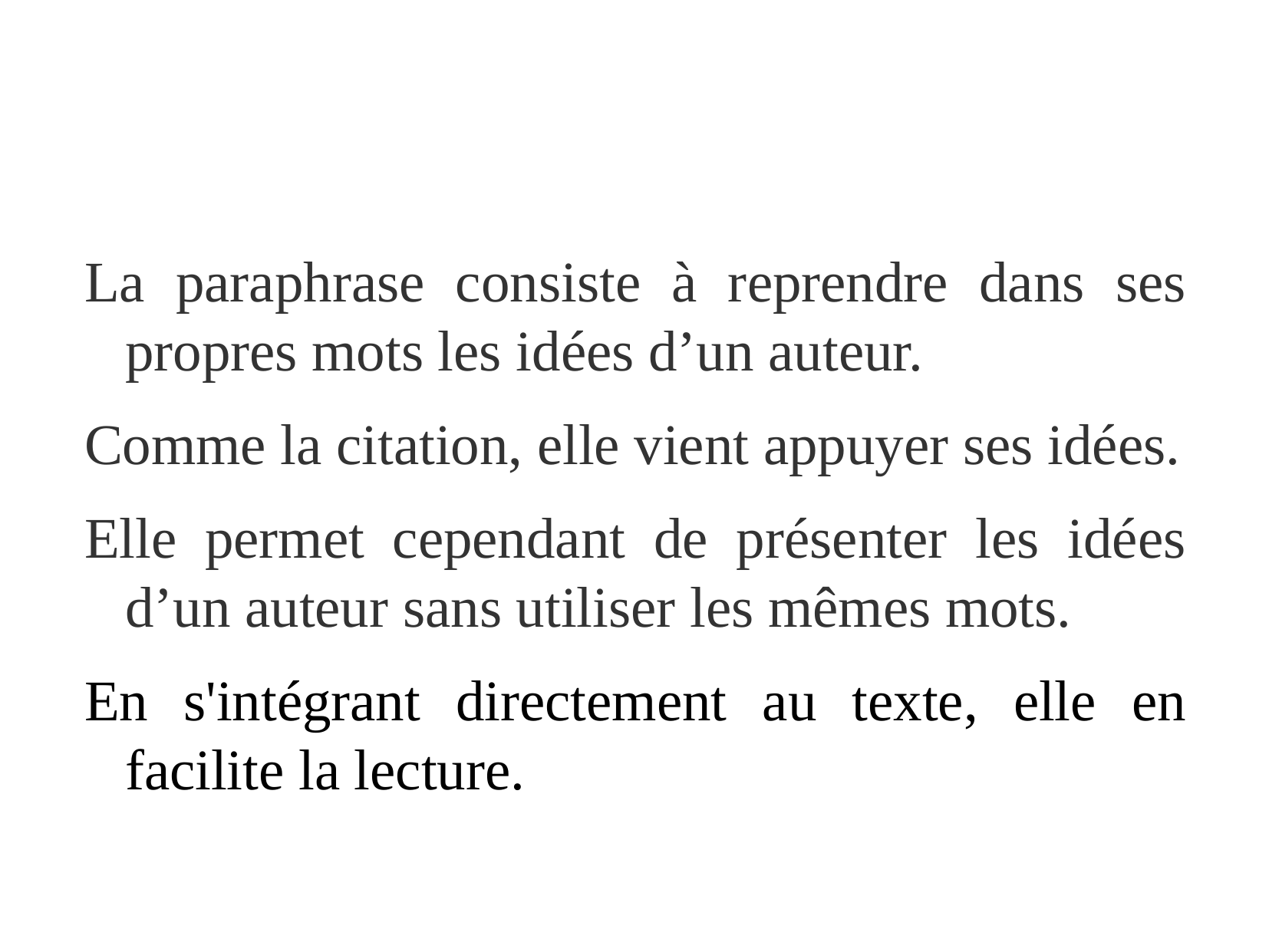

Qu'est-ce qu'une paraphrase ?
La paraphrase consiste à reprendre dans ses propres mots les idées d’un auteur.
Comme la citation, elle vient appuyer ses idées.
Elle permet cependant de présenter les idées d’un auteur sans utiliser les mêmes mots.
En s'intégrant directement au texte, elle en facilite la lecture.